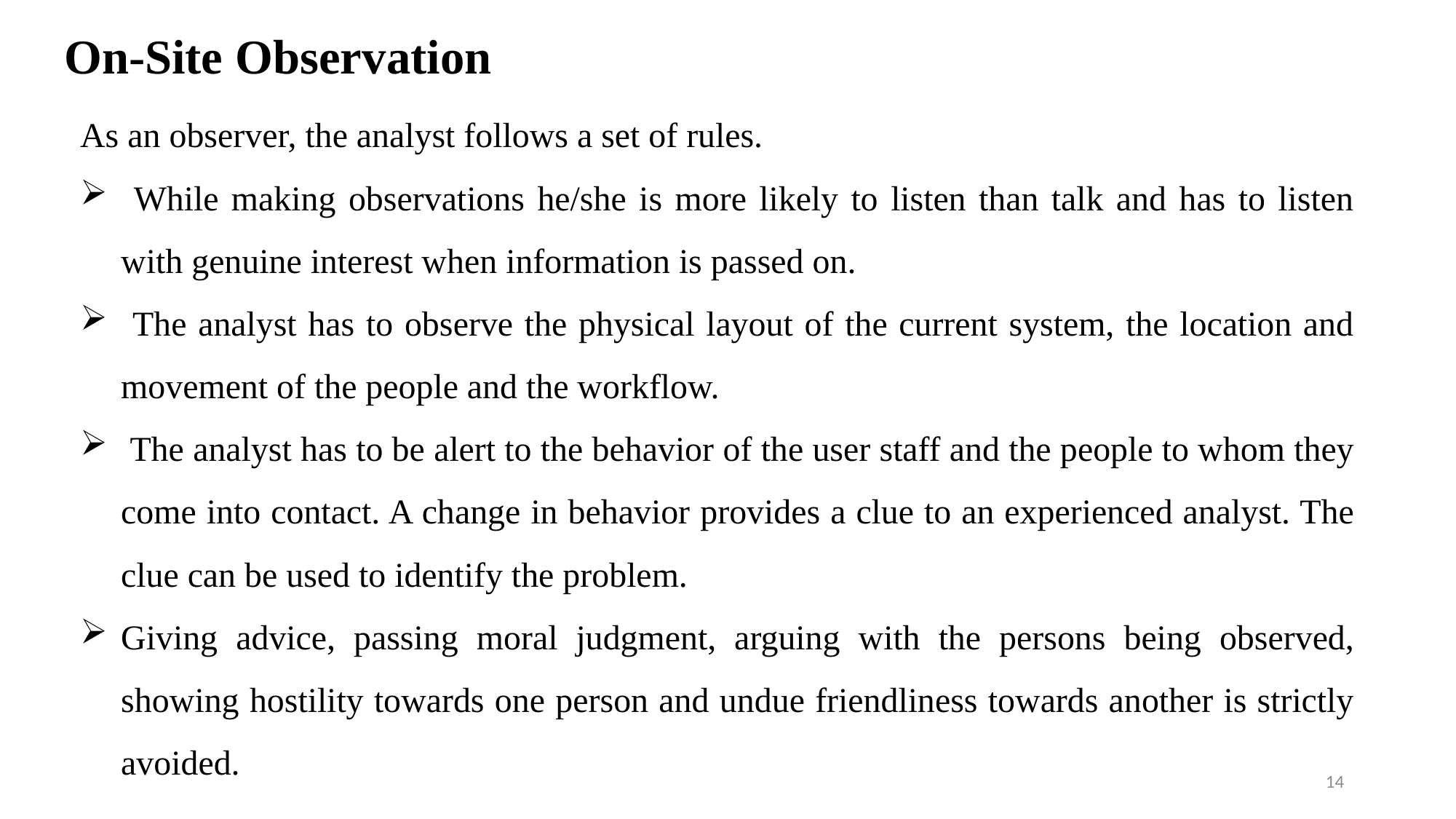

# On-Site Observation
As an observer, the analyst follows a set of rules.
 While making observations he/she is more likely to listen than talk and has to listen with genuine interest when information is passed on.
 The analyst has to observe the physical layout of the current system, the location and movement of the people and the workflow.
 The analyst has to be alert to the behavior of the user staff and the people to whom they come into contact. A change in behavior provides a clue to an experienced analyst. The clue can be used to identify the problem.
Giving advice, passing moral judgment, arguing with the persons being observed, showing hostility towards one person and undue friendliness towards another is strictly avoided.
14